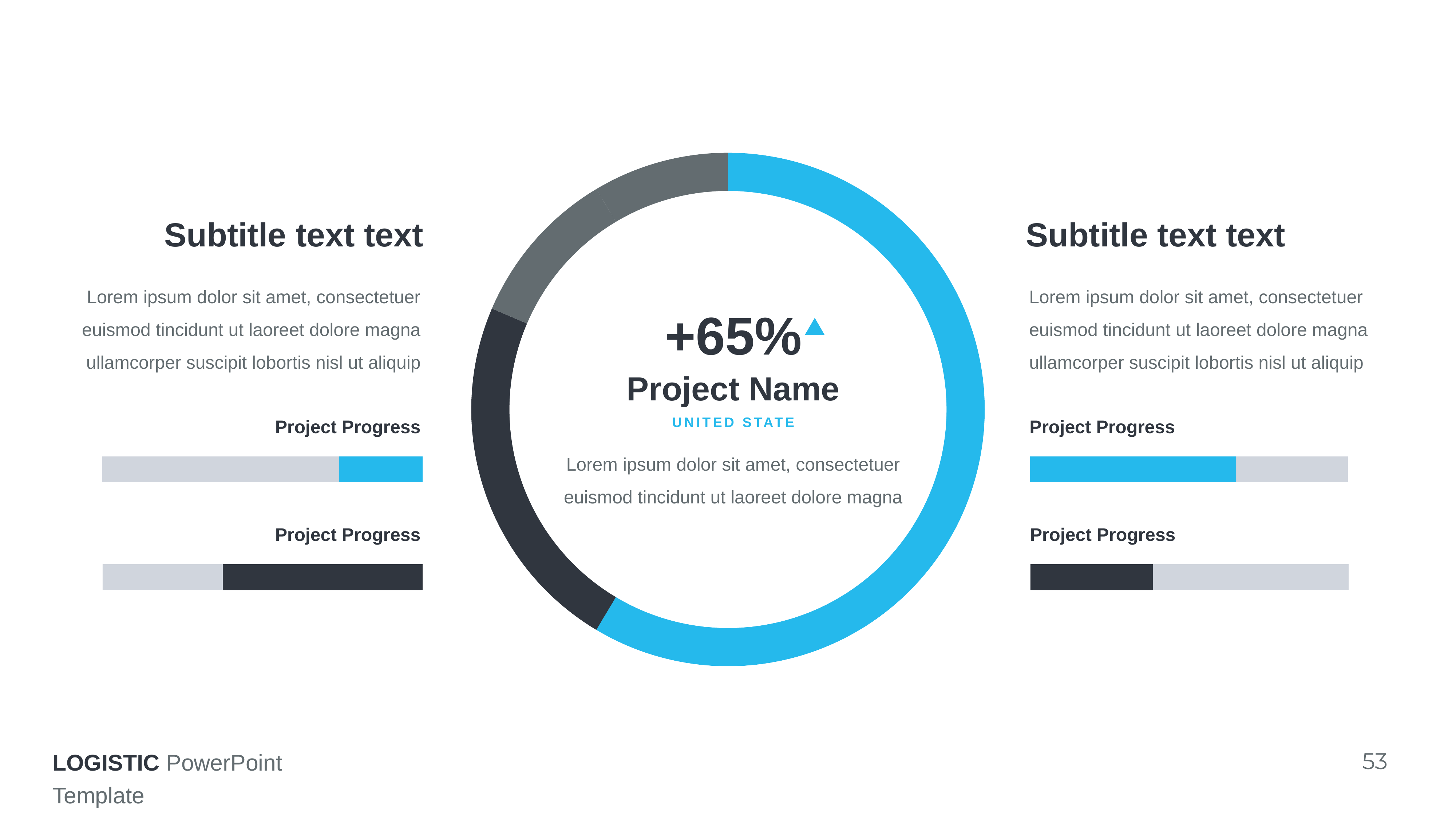

### Chart

| Category | Company2019 |
|---|---|
| Sale1 | 8.2 |
| Sale2 | 3.2 |
| Sale3 | 1.4 |
| Sale4 | 1.2 |
+65%

Project Name
UNITED STATE
Lorem ipsum dolor sit amet, consectetuer euismod tincidunt ut laoreet dolore magna
Subtitle text text
Lorem ipsum dolor sit amet, consectetuer euismod tincidunt ut laoreet dolore magna ullamcorper suscipit lobortis nisl ut aliquip
Project Progress

Project Progress

Subtitle text text
Lorem ipsum dolor sit amet, consectetuer euismod tincidunt ut laoreet dolore magna ullamcorper suscipit lobortis nisl ut aliquip
Project Progress

Project Progress

53